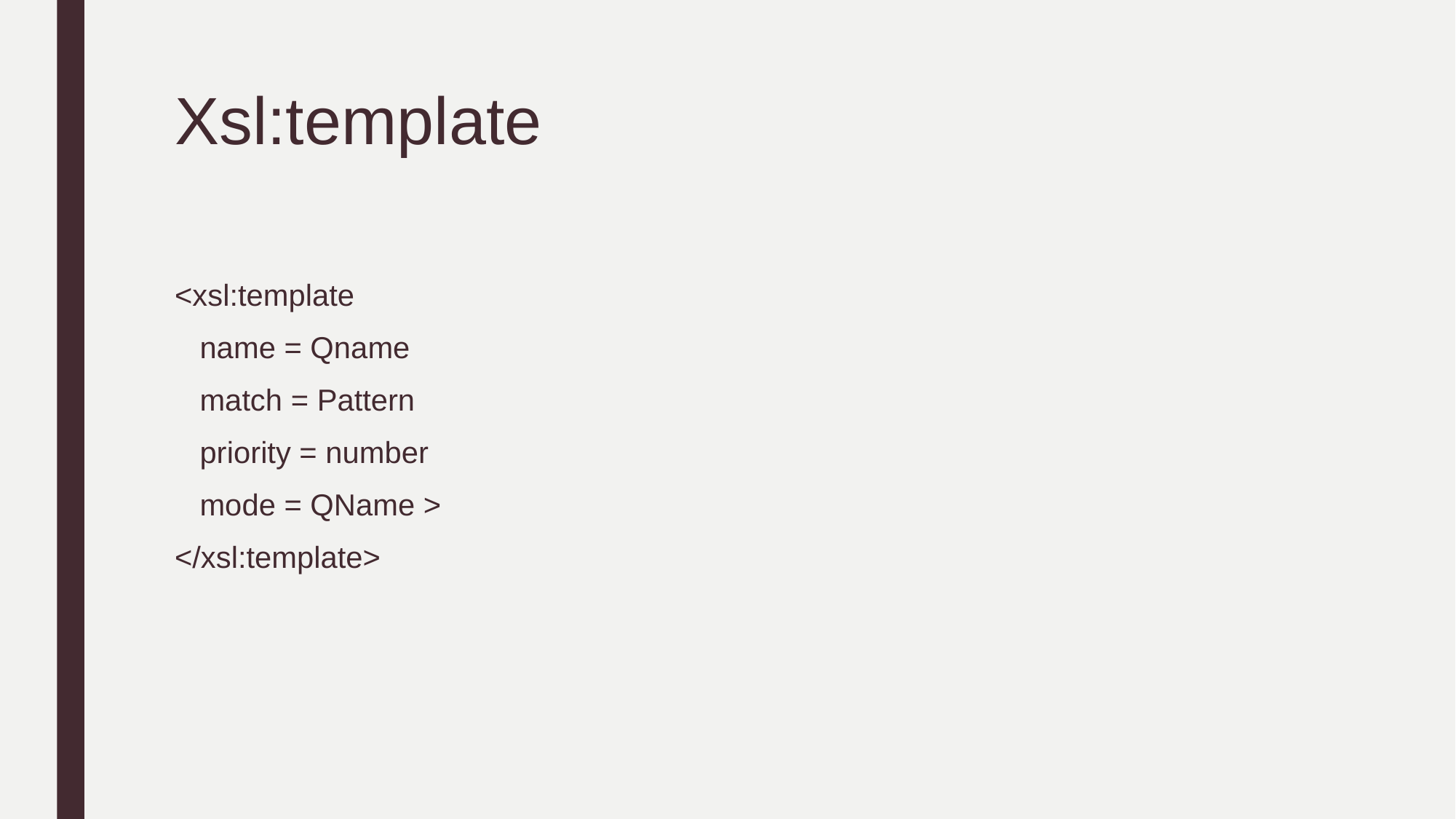

# Xsl:template
<xsl:template
   name = Qname
   match = Pattern
   priority = number
   mode = QName >
</xsl:template>